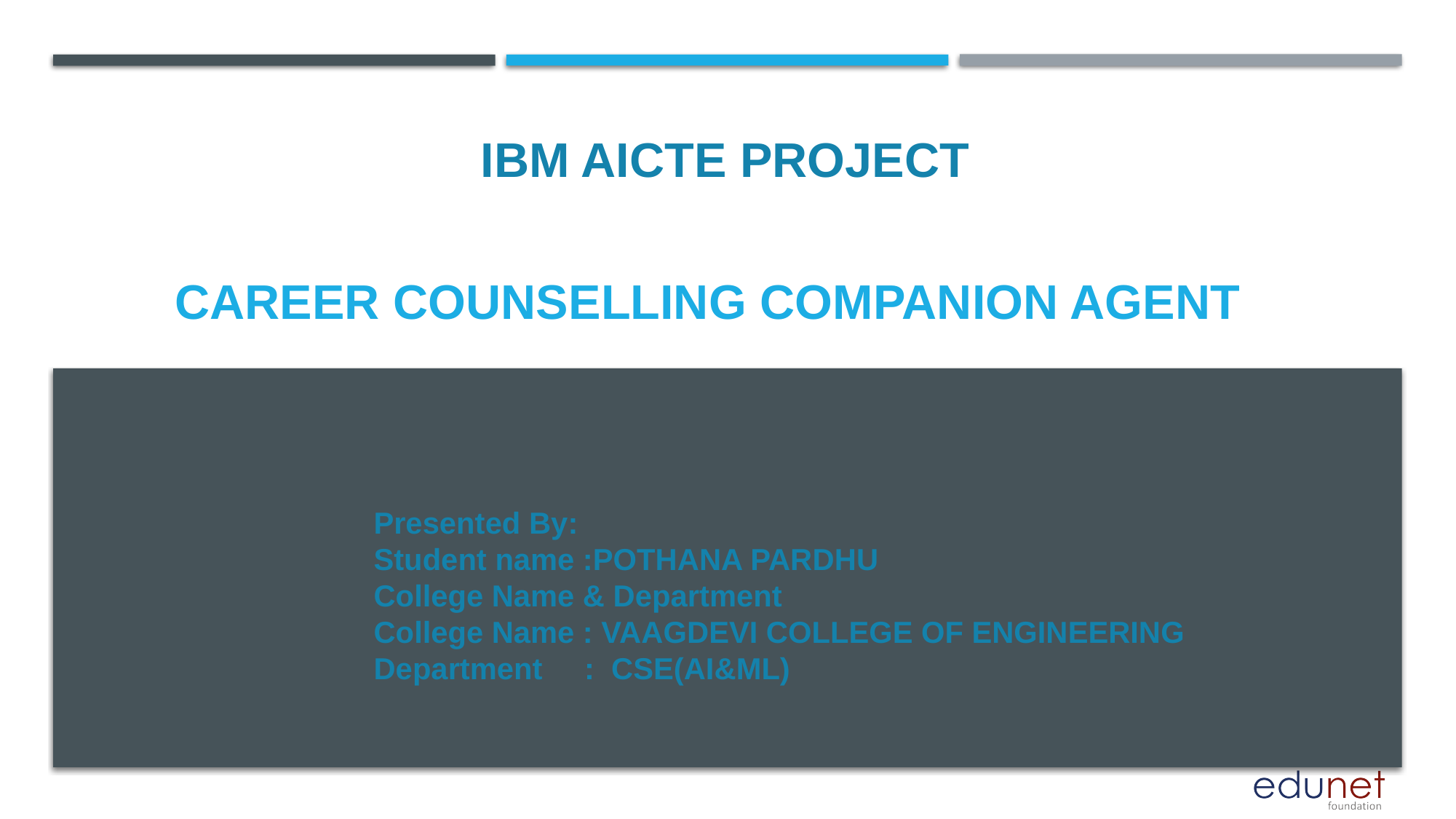

IBM AICTE PROJECT
# Career counselling companion agent
Presented By:
Student name :POTHANA PARDHU
College Name & Department
College Name : VAAGDEVI COLLEGE OF ENGINEERING
Department     :  CSE(AI&ML)